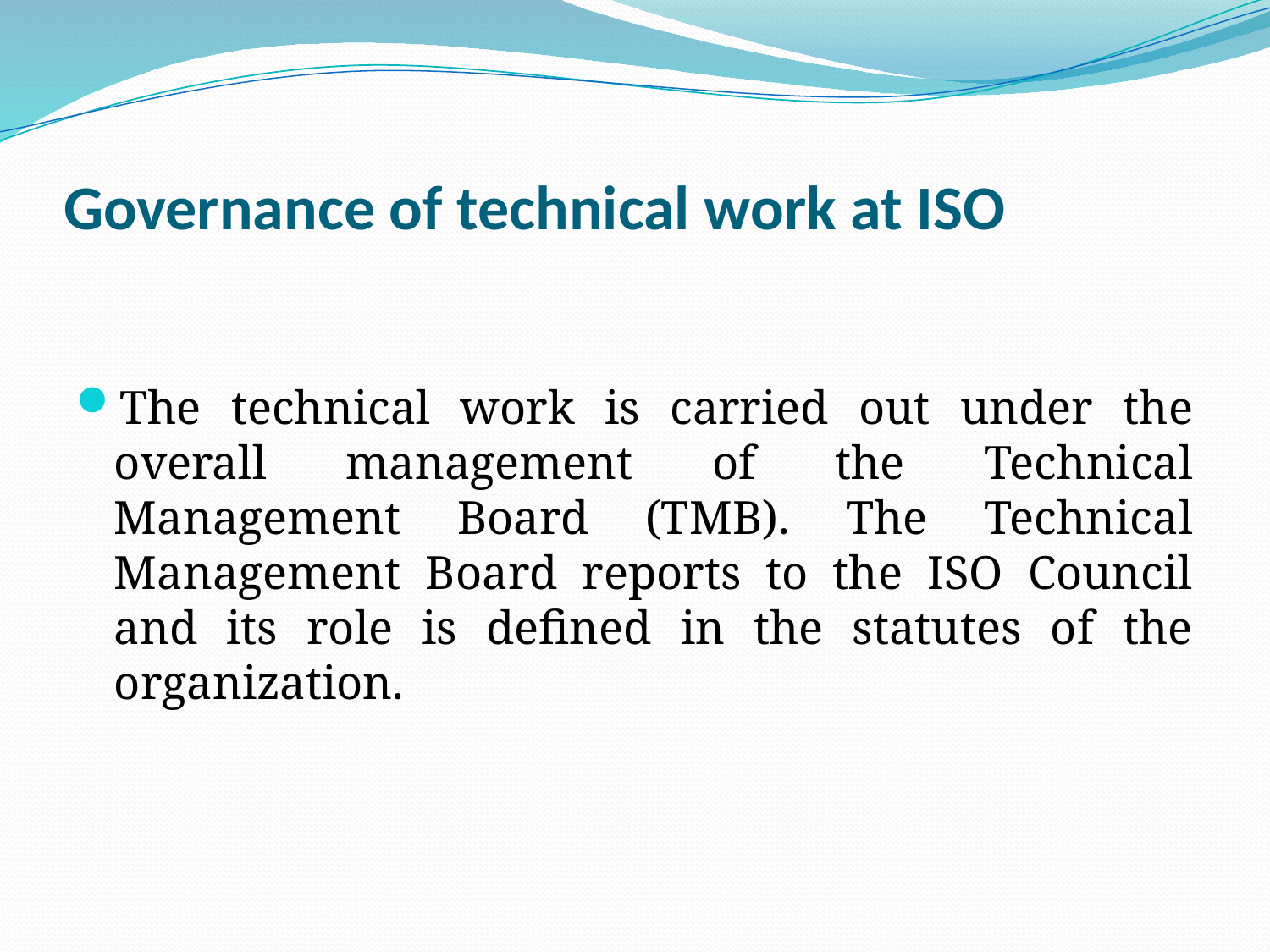

# Governance of technical work at ISO

The technical work is carried out under the overall management of the Technical Management Board (TMB). The Technical Management Board reports to the ISO Council and its role is defined in the statutes of the organization.